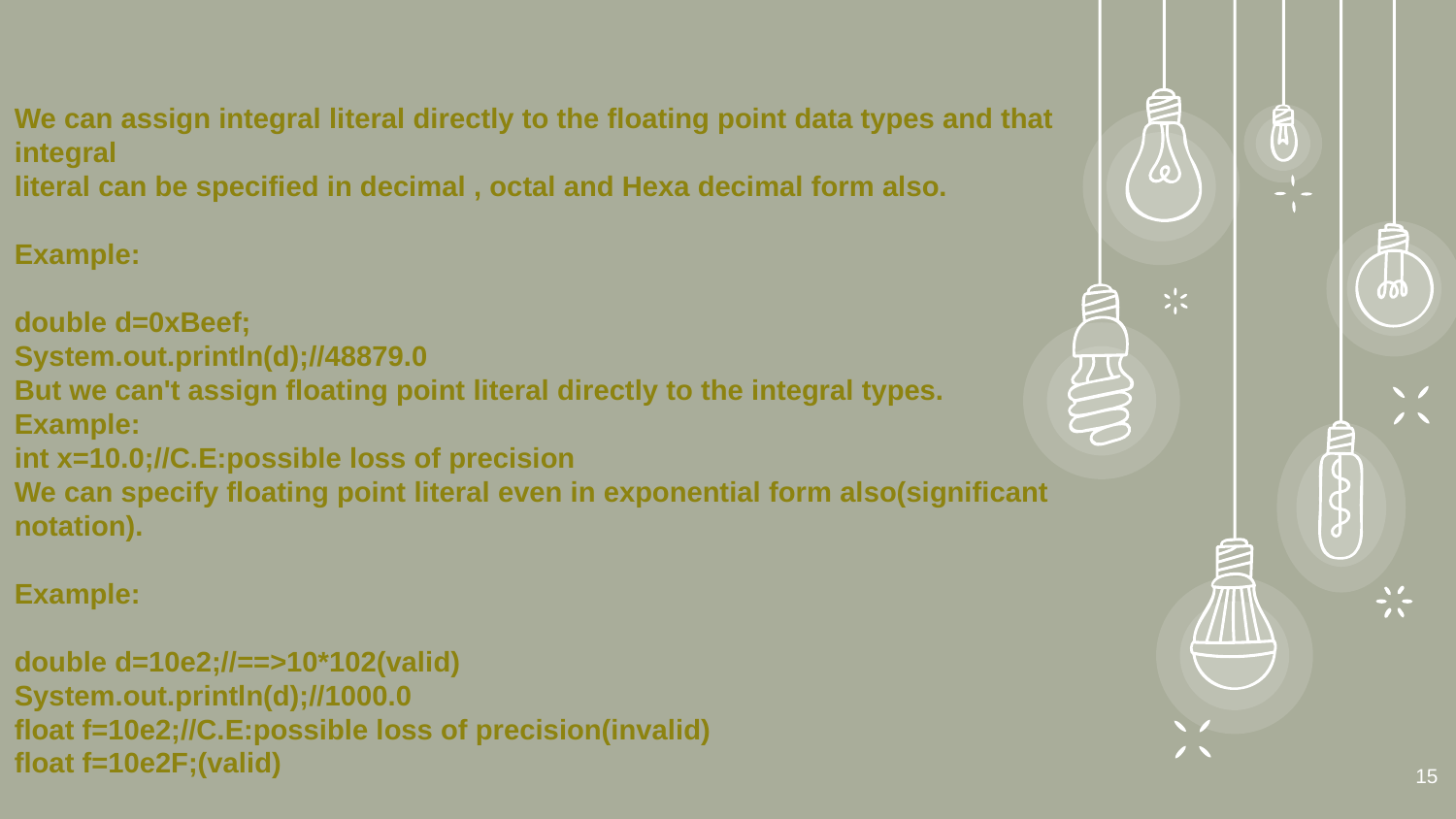

We can assign integral literal directly to the floating point data types and that integral
literal can be specified in decimal , octal and Hexa decimal form also.

Example:

double d=0xBeef;
System.out.println(d);//48879.0
But we can't assign floating point literal directly to the integral types.
Example:
int x=10.0;//C.E:possible loss of precision
We can specify floating point literal even in exponential form also(significant notation).

Example:

double d=10e2;//==>10*102(valid)
System.out.println(d);//1000.0
float f=10e2;//C.E:possible loss of precision(invalid)
float f=10e2F;(valid)
15